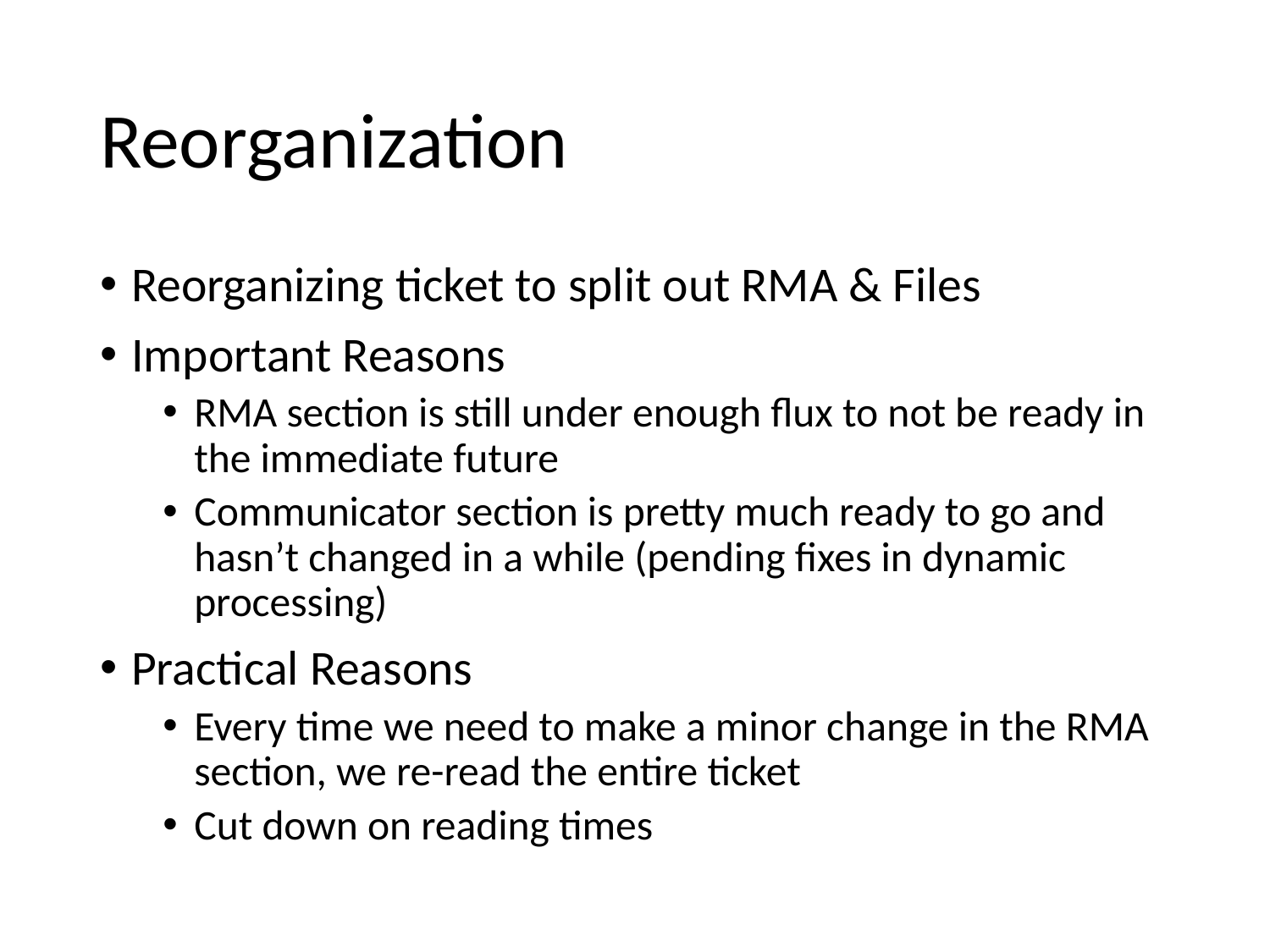

# Reorganization
Reorganizing ticket to split out RMA & Files
Important Reasons
RMA section is still under enough flux to not be ready in the immediate future
Communicator section is pretty much ready to go and hasn’t changed in a while (pending fixes in dynamic processing)
Practical Reasons
Every time we need to make a minor change in the RMA section, we re-read the entire ticket
Cut down on reading times